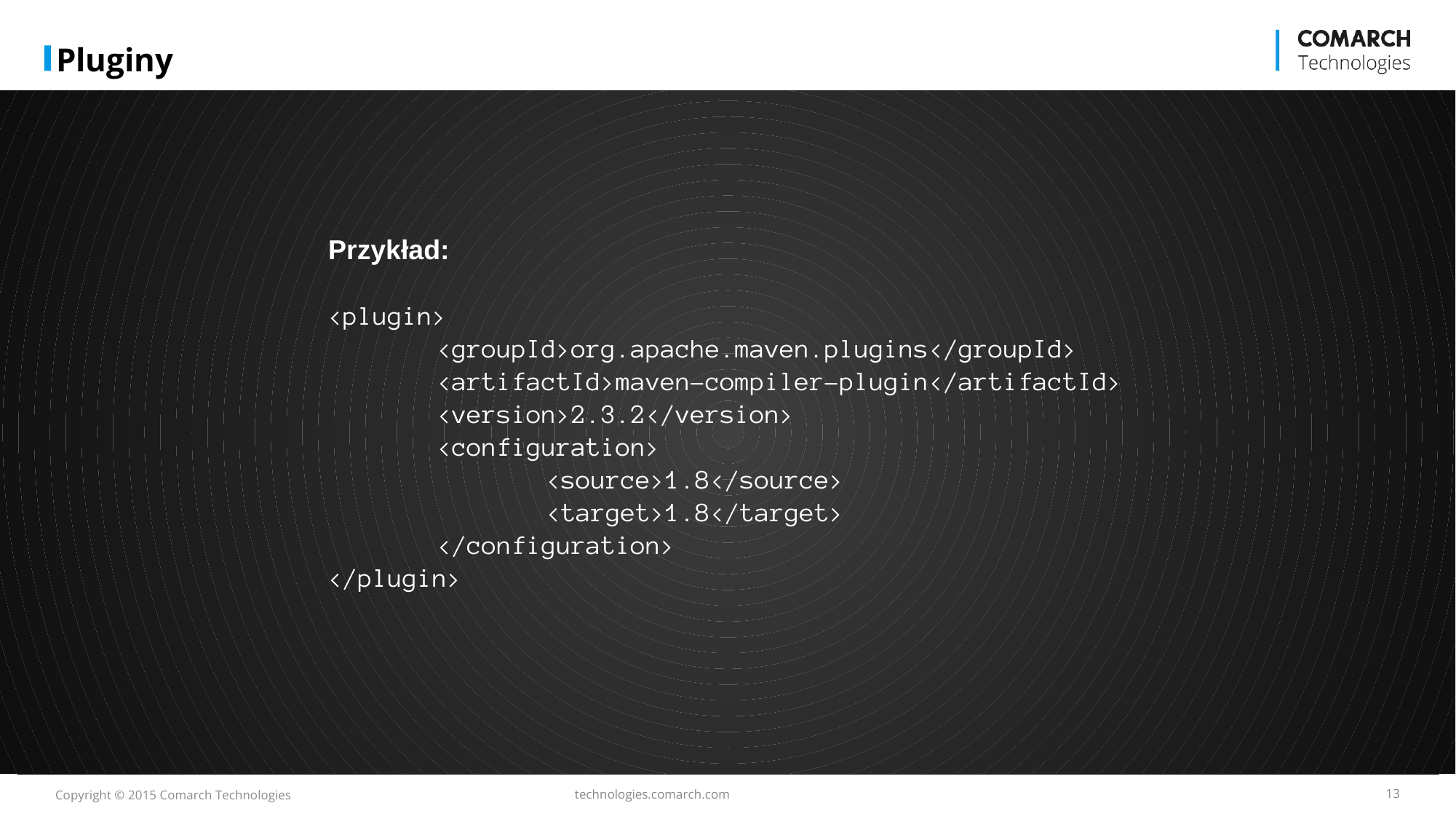

# Pluginy
Przykład:

<plugin>
	<groupId>org.apache.maven.plugins</groupId>
	<artifactId>maven-compiler-plugin</artifactId>
	<version>2.3.2</version>
	<configuration>
		<source>1.8</source>
		<target>1.8</target>
	</configuration>
</plugin>